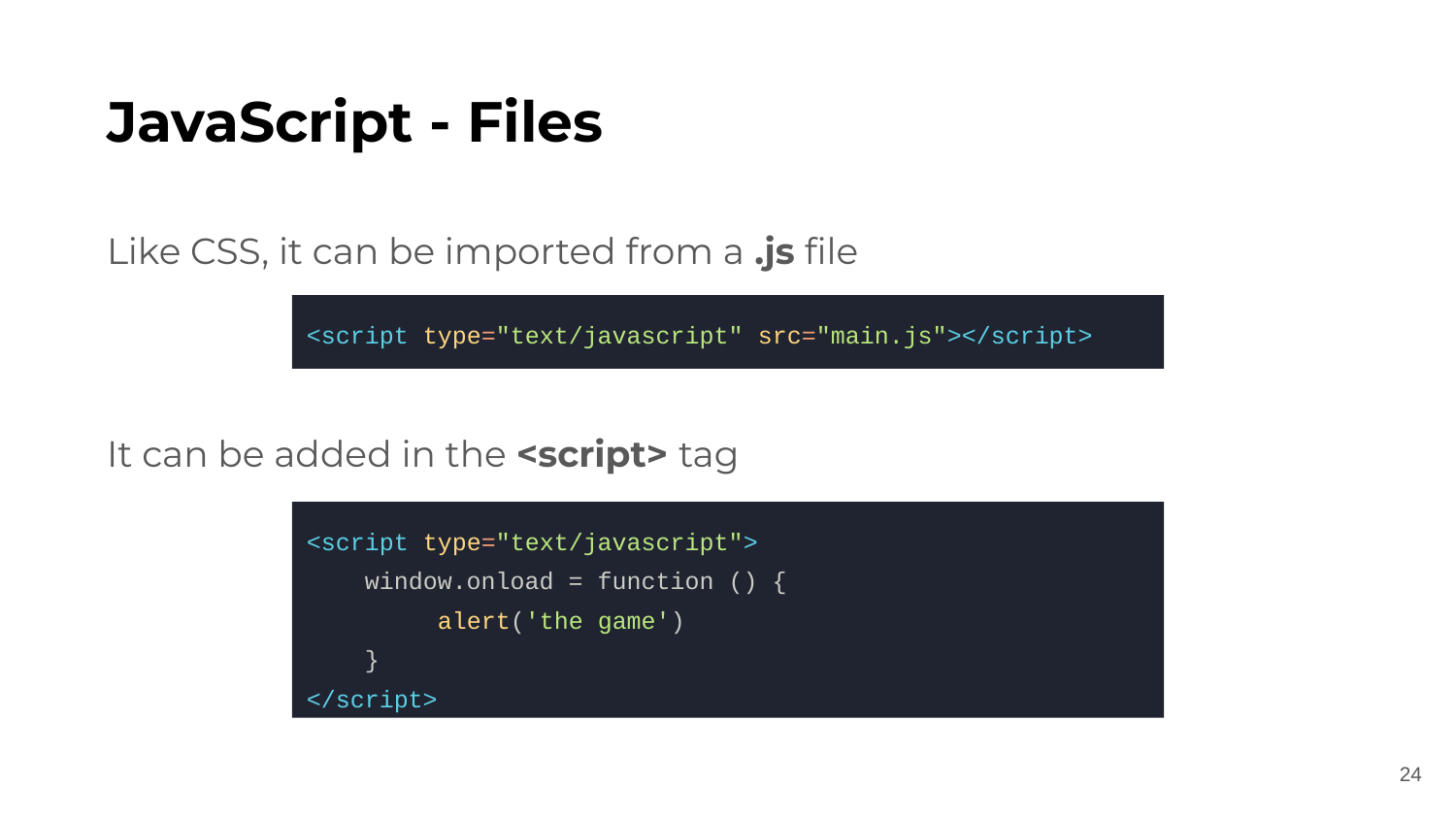

# JavaScript - Files
Like CSS, it can be imported from a .js file

It can be added in the <script> tag

<script type="text/javascript" src="main.js"></script>

<script type="text/javascript">
    window.onload = function () {
         alert('the game')
    }
</script>

24